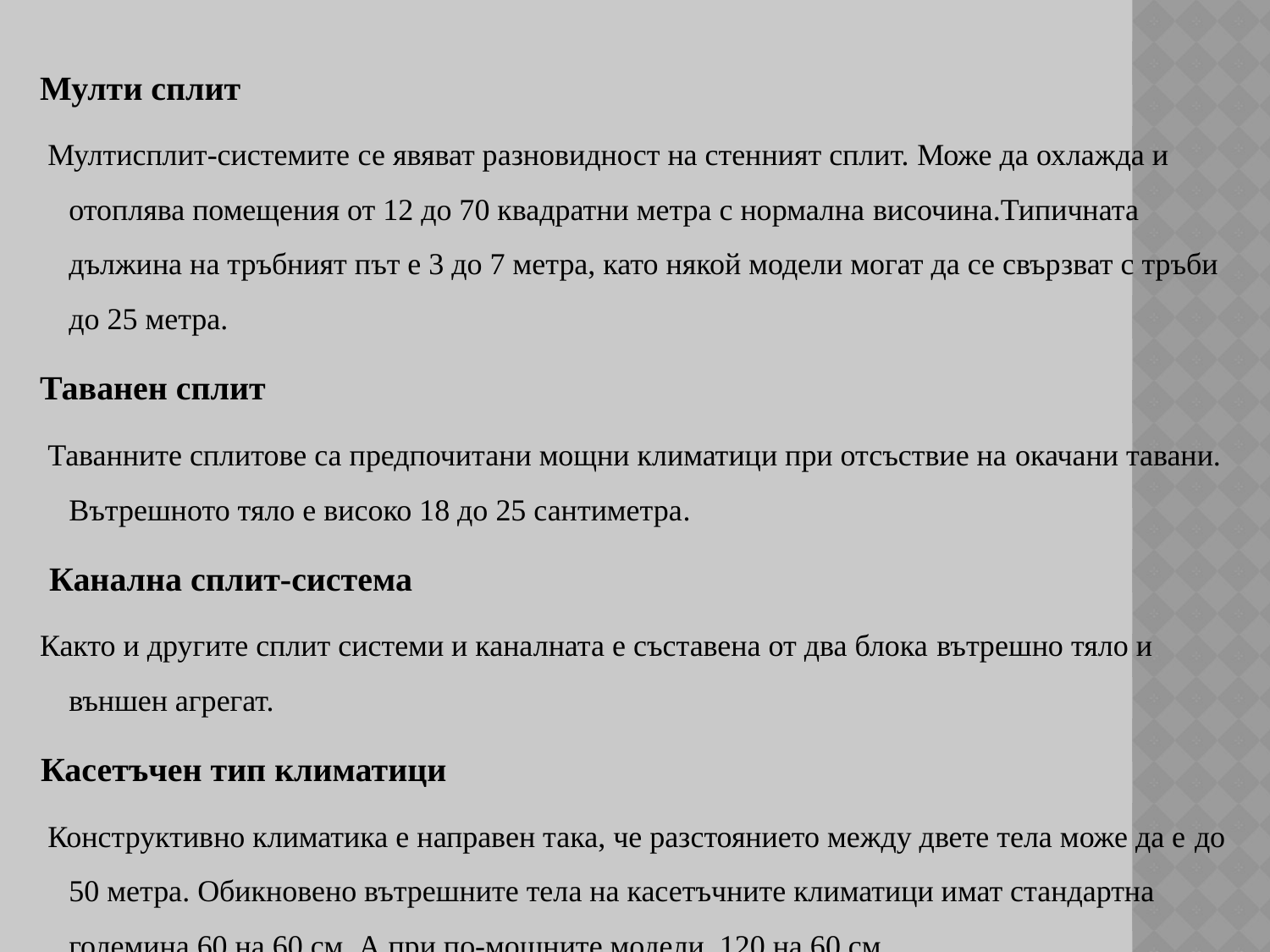

Мулти сплит
  Мултисплит-системите се явяват разновидност на стенният сплит. Може да охлажда и отоплява помещения от 12 до 70 квадратни метра с нормална височина.Типичната дължина на тръбният път е 3 до 7 метра, като някой модели могат да се свързват с тръби до 25 метра.
 Таванен сплит
  Таванните сплитове са предпочитани мощни климатици при отсъствие на окачани тавани. Вътрешното тяло е високо 18 до 25 сантиметра.
  Канална сплит-система
 Както и другите сплит системи и каналната е съставена от два блока вътрешно тяло и външен агрегат.
 Касетъчен тип климатици
  Конструктивно климатика е направен така, че разстоянието между двете тела може да е до 50 метра. Обикновено вътрешните тела на касетъчните климатици имат стандартна големина 60 на 60 см. А при по-мощните модели  120 на 60 см.